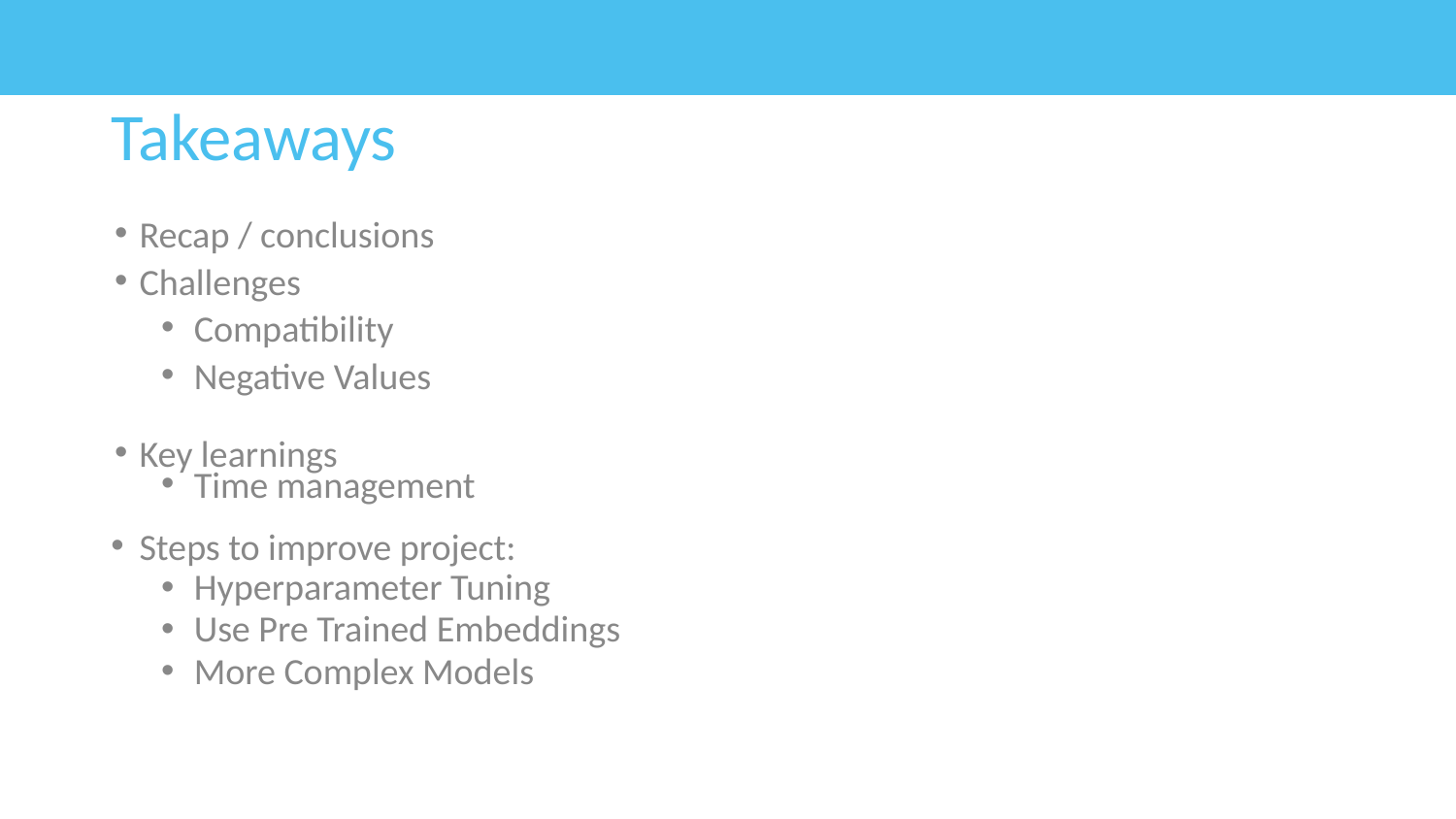

# Takeaways
Recap / conclusions
Challenges
Compatibility
Negative Values

Key learnings
Time management

Steps to improve project:
Hyperparameter Tuning
Use Pre Trained Embeddings
More Complex Models